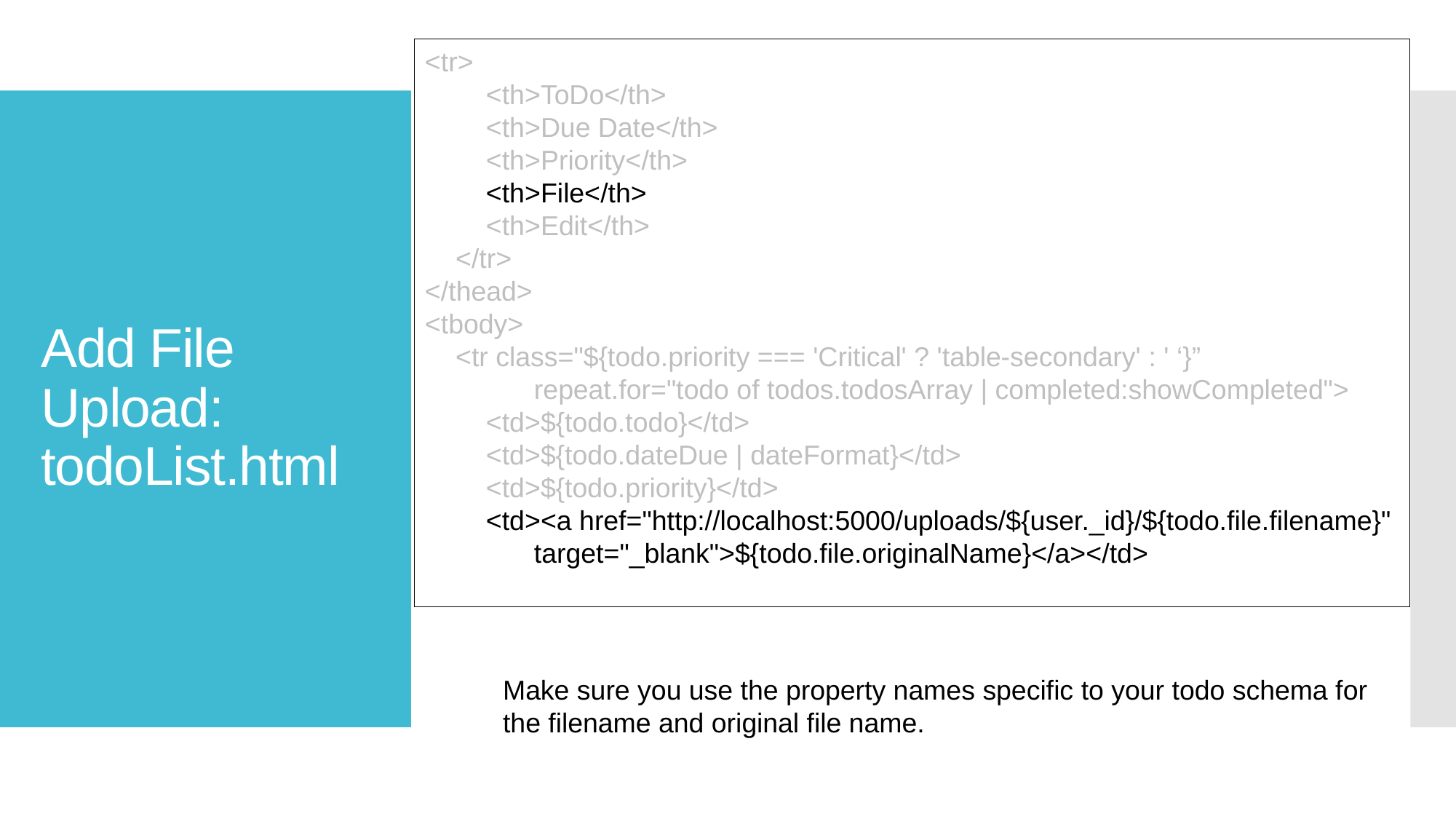

<tr>
        <th>ToDo</th>
        <th>Due Date</th>
        <th>Priority</th>
        <th>File</th>
        <th>Edit</th>
    </tr>
</thead>
<tbody>
    <tr class="${todo.priority === 'Critical' ? 'table-secondary' : ' ‘}”
	repeat.for="todo of todos.todosArray | completed:showCompleted">
        <td>${todo.todo}</td>
        <td>${todo.dateDue | dateFormat}</td>
        <td>${todo.priority}</td>
        <td><a href="http://localhost:5000/uploads/${user._id}/${todo.file.filename}"
	target="_blank">${todo.file.originalName}</a></td>

# Add File Upload: todoList.html
Make sure you use the property names specific to your todo schema for
the filename and original file name.